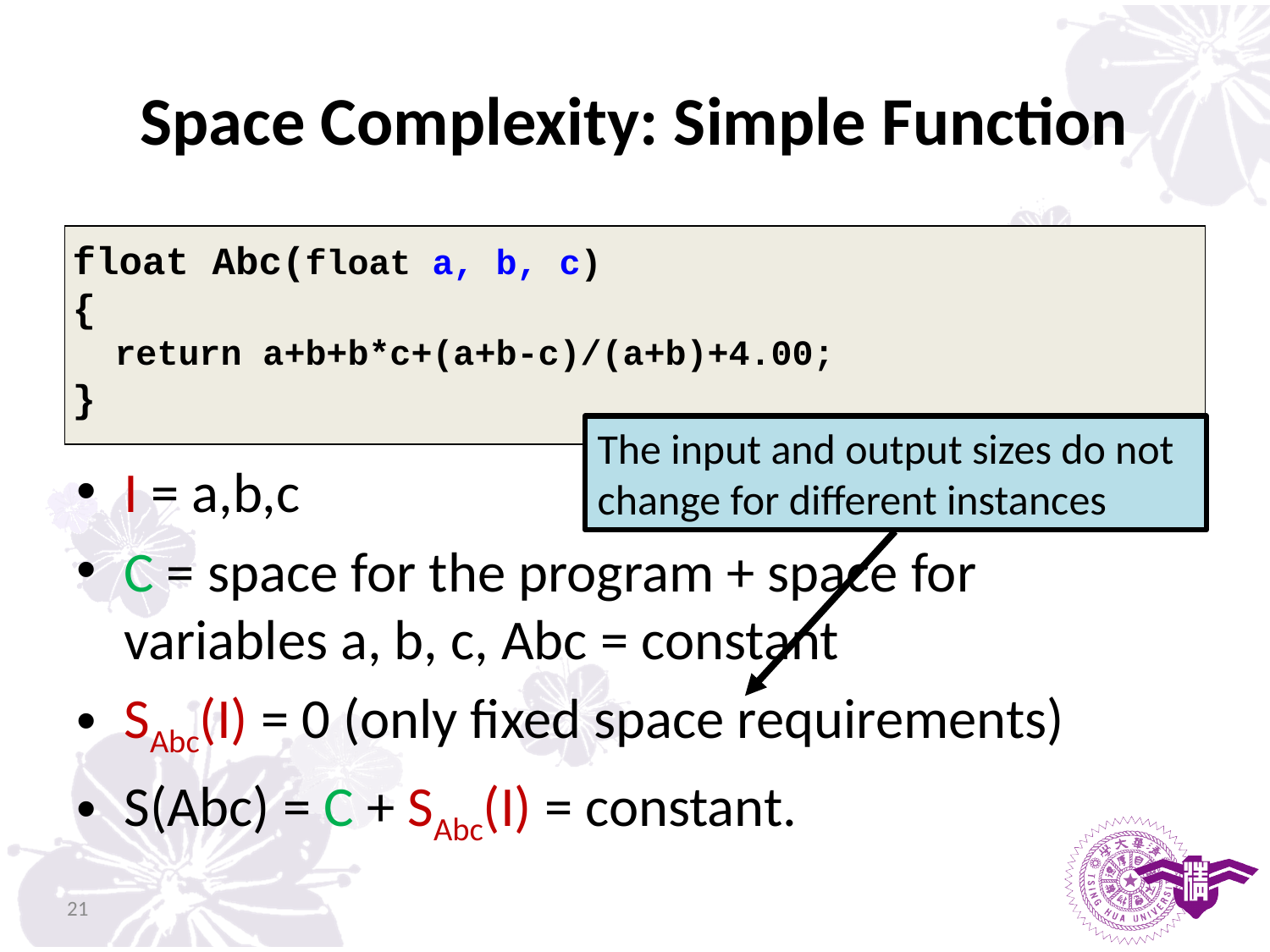

# Space Complexity: Simple Function
float Abc(float a, b, c)
{
  return a+b+b*c+(a+b-c)/(a+b)+4.00;
}
The input and output sizes do not change for different instances
I = a,b,c
C = space for the program + space for variables a, b, c, Abc = constant
SAbc(I) = 0 (only fixed space requirements)
S(Abc) = C + SAbc(I) = constant.
21